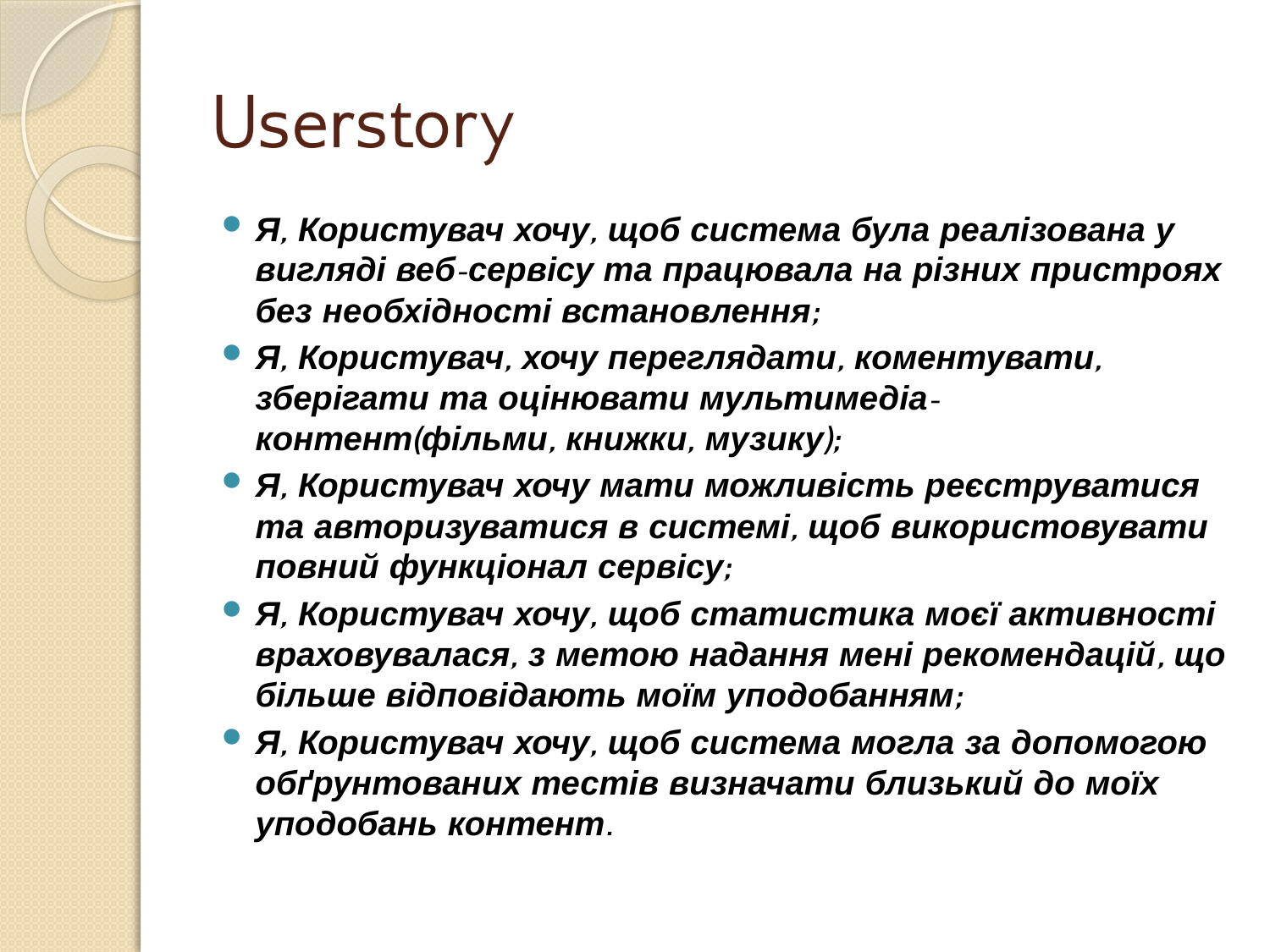

# Userstory
Я, Користувач хочу, щоб система була реалізована у вигляді веб-сервісу та працювала на різних пристроях без необхідності встановлення;
Я, Користувач, хочу переглядати, коментувати, зберігати та оцінювати мультимедіа-контент(фільми, книжки, музику);
Я, Користувач хочу мати можливість реєструватися та авторизуватися в системі, щоб використовувати повний функціонал сервісу;
Я, Користувач хочу, щоб статистика моєї активності враховувалася, з метою надання мені рекомендацій, що більше відповідають моїм уподобанням;
Я, Користувач хочу, щоб система могла за допомогою обґрунтованих тестів визначати близький до моїх уподобань контент.